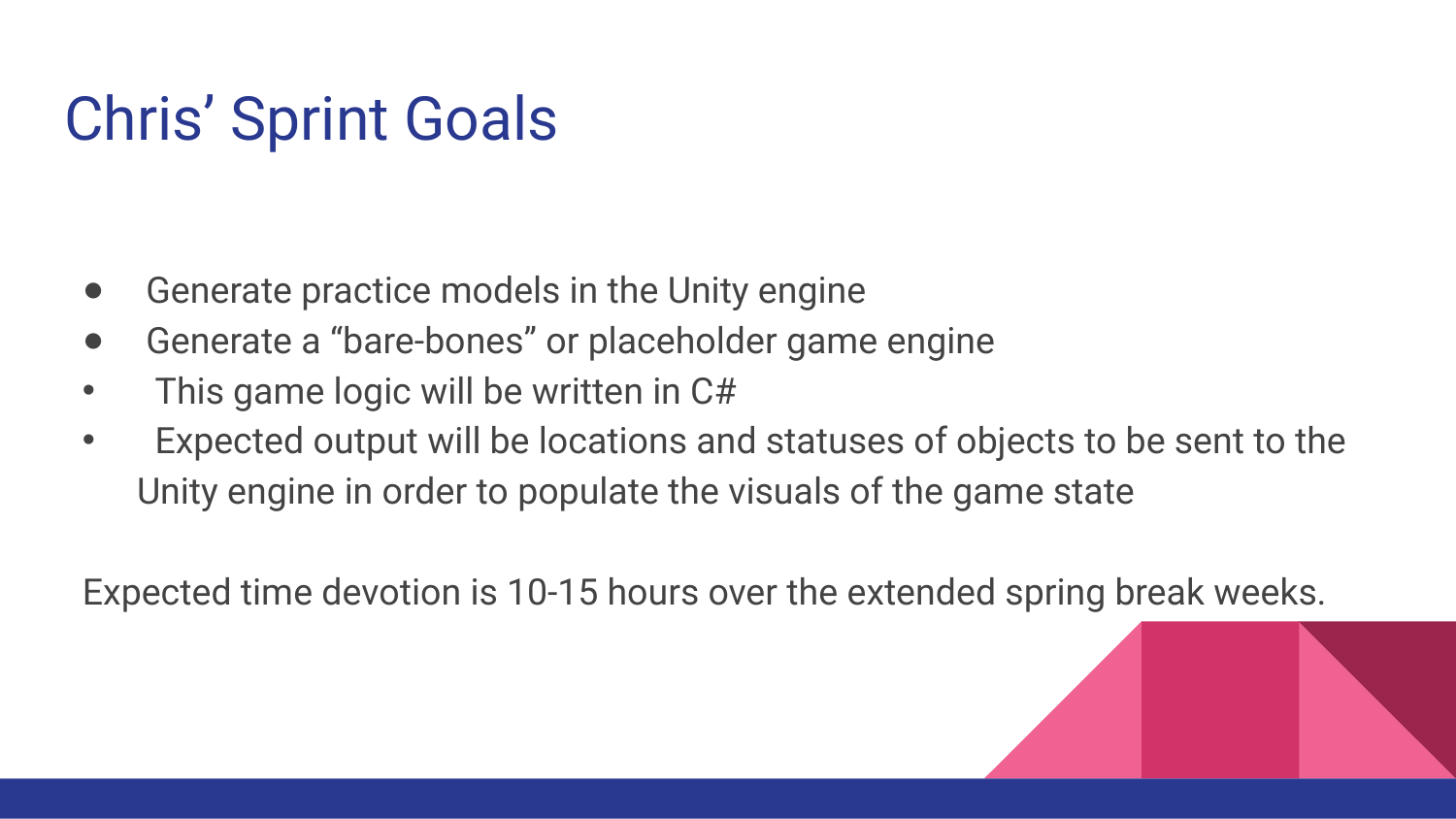

# Chris’ Sprint Goals

 Generate practice models in the Unity engine
 Generate a “bare-bones” or placeholder game engine
  This game logic will be written in C#
  Expected output will be locations and statuses of objects to be sent to the Unity engine in order to populate the visuals of the game state

Expected time devotion is 10-15 hours over the extended spring break weeks.